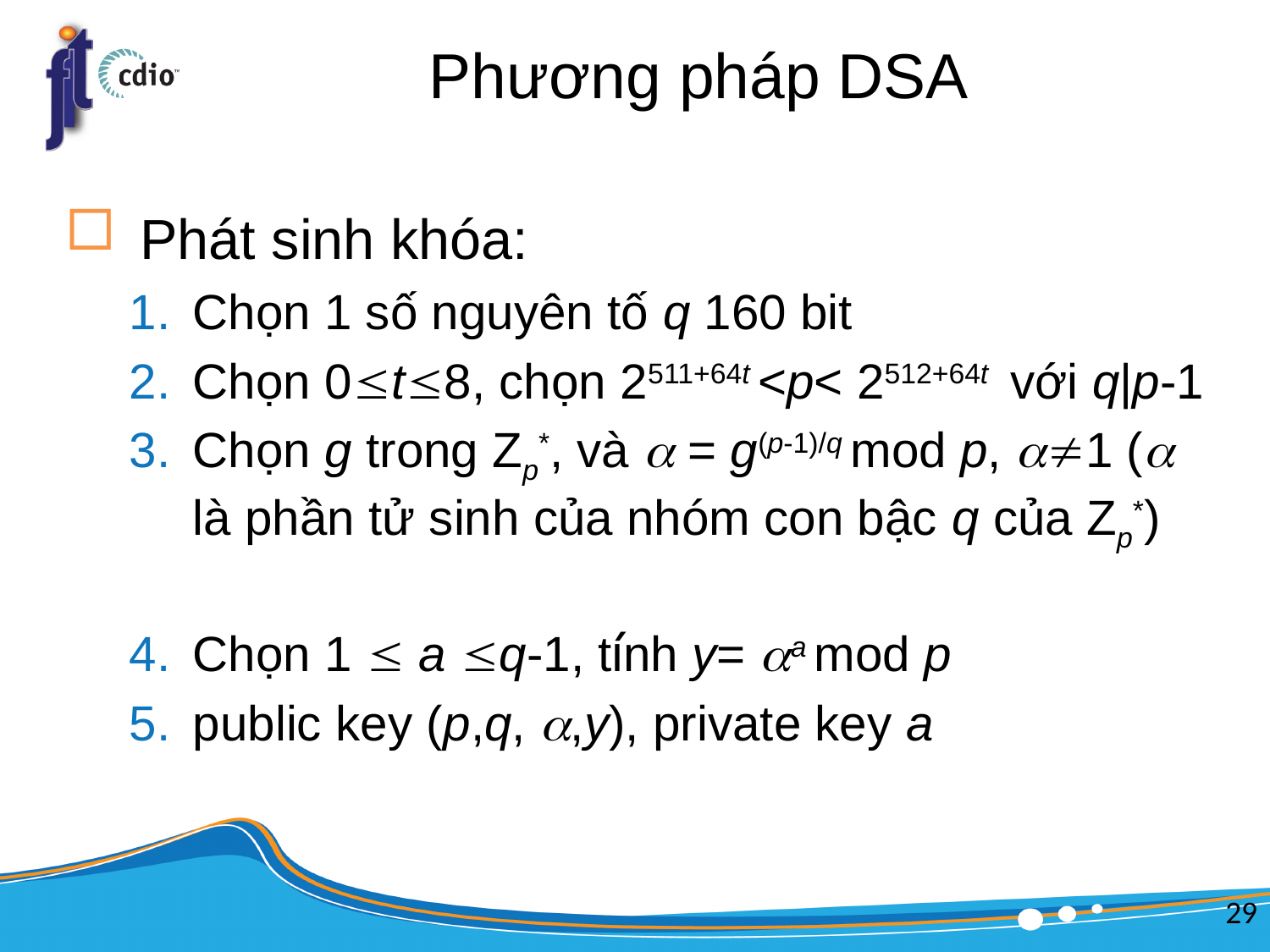

# Phương pháp DSA
Phát sinh khóa:
Chọn 1 số nguyên tố q 160 bit
Chọn 0≤t≤8, chọn 2511+64t <p< 2512+64t  với q|p-1
Chọn g trong Zp*, và α = g(p-1)/q mod p, α≠1 (α là phần tử sinh của nhóm con bậc q của Zp*)
Chọn 1 ≤ a ≤q-1, tính y= αa mod p
public key (p,q, α,y), private key a
29